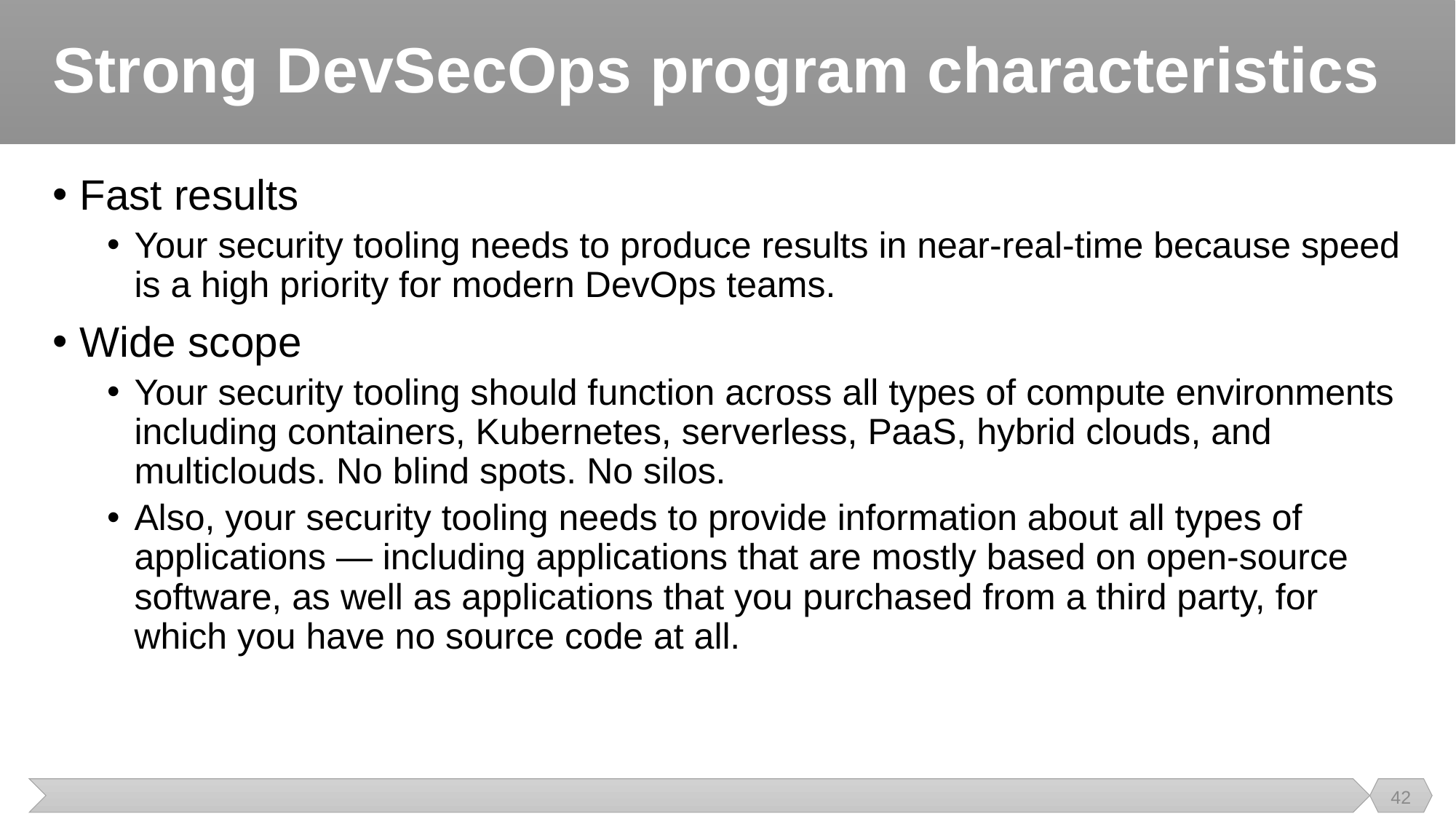

# Strong DevSecOps program characteristics
Fast results
Your security tooling needs to produce results in near-real-time because speed is a high priority for modern DevOps teams.
Wide scope
Your security tooling should function across all types of compute environments including containers, Kubernetes, serverless, PaaS, hybrid clouds, and multiclouds. No blind spots. No silos.
Also, your security tooling needs to provide information about all types of applications — including applications that are mostly based on open-source software, as well as applications that you purchased from a third party, for which you have no source code at all.
42